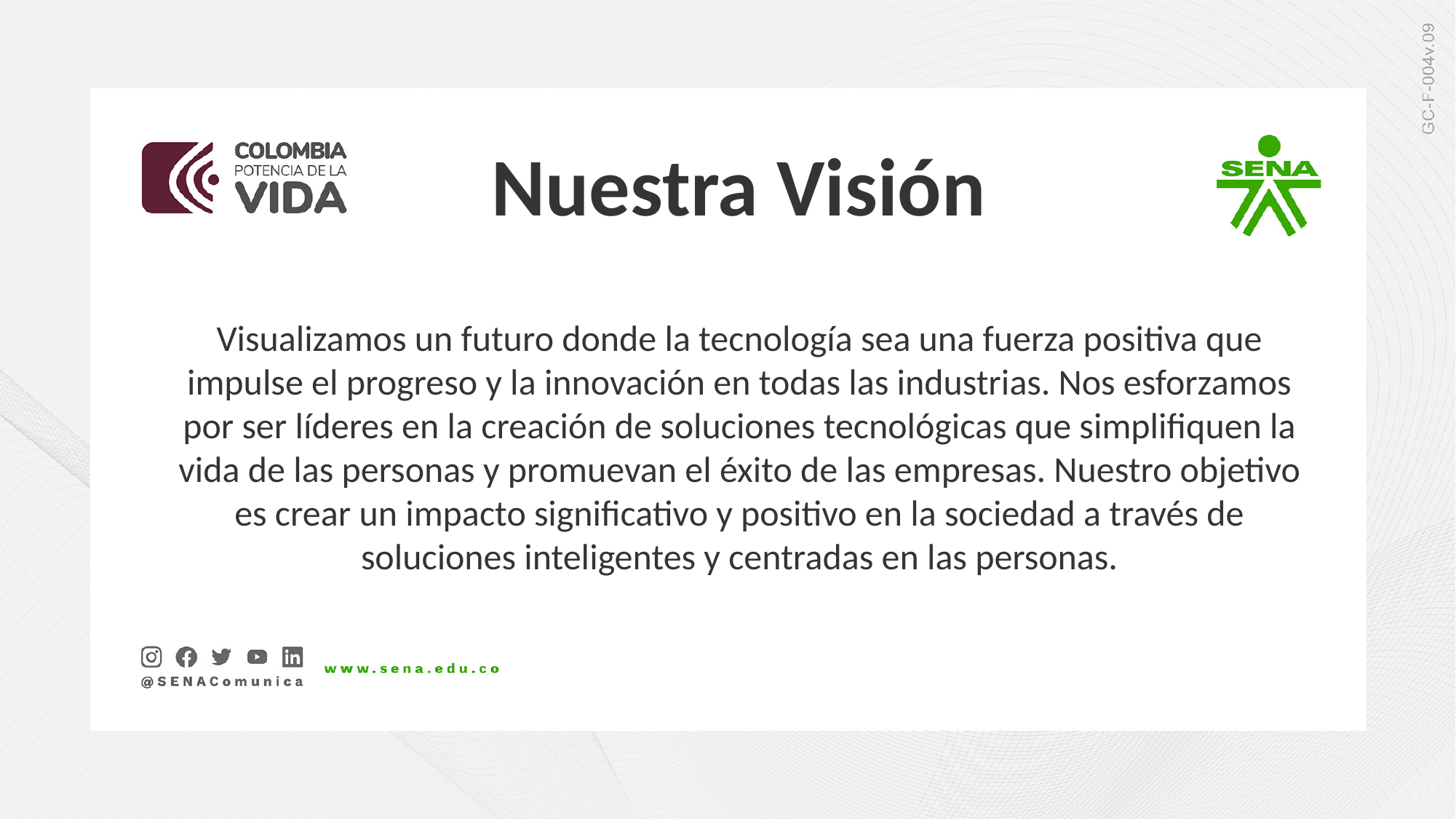

Nuestra Visión
Visualizamos un futuro donde la tecnología sea una fuerza positiva que impulse el progreso y la innovación en todas las industrias. Nos esforzamos por ser líderes en la creación de soluciones tecnológicas que simplifiquen la vida de las personas y promuevan el éxito de las empresas. Nuestro objetivo es crear un impacto significativo y positivo en la sociedad a través de soluciones inteligentes y centradas en las personas.